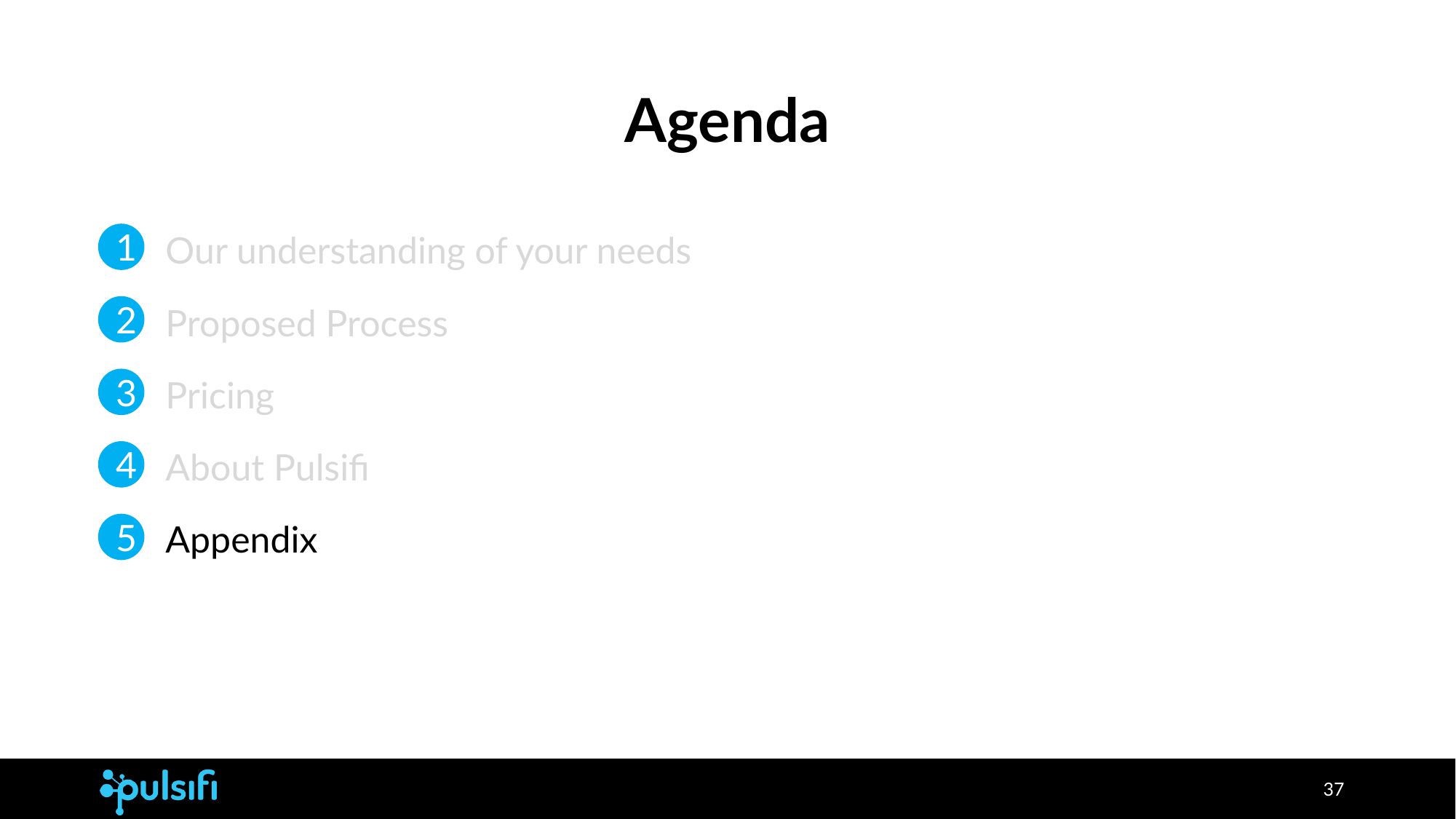

# Agenda
Our understanding of your needs
Proposed Process
Pricing
About Pulsifi
Appendix
1
2
3
4
5
37